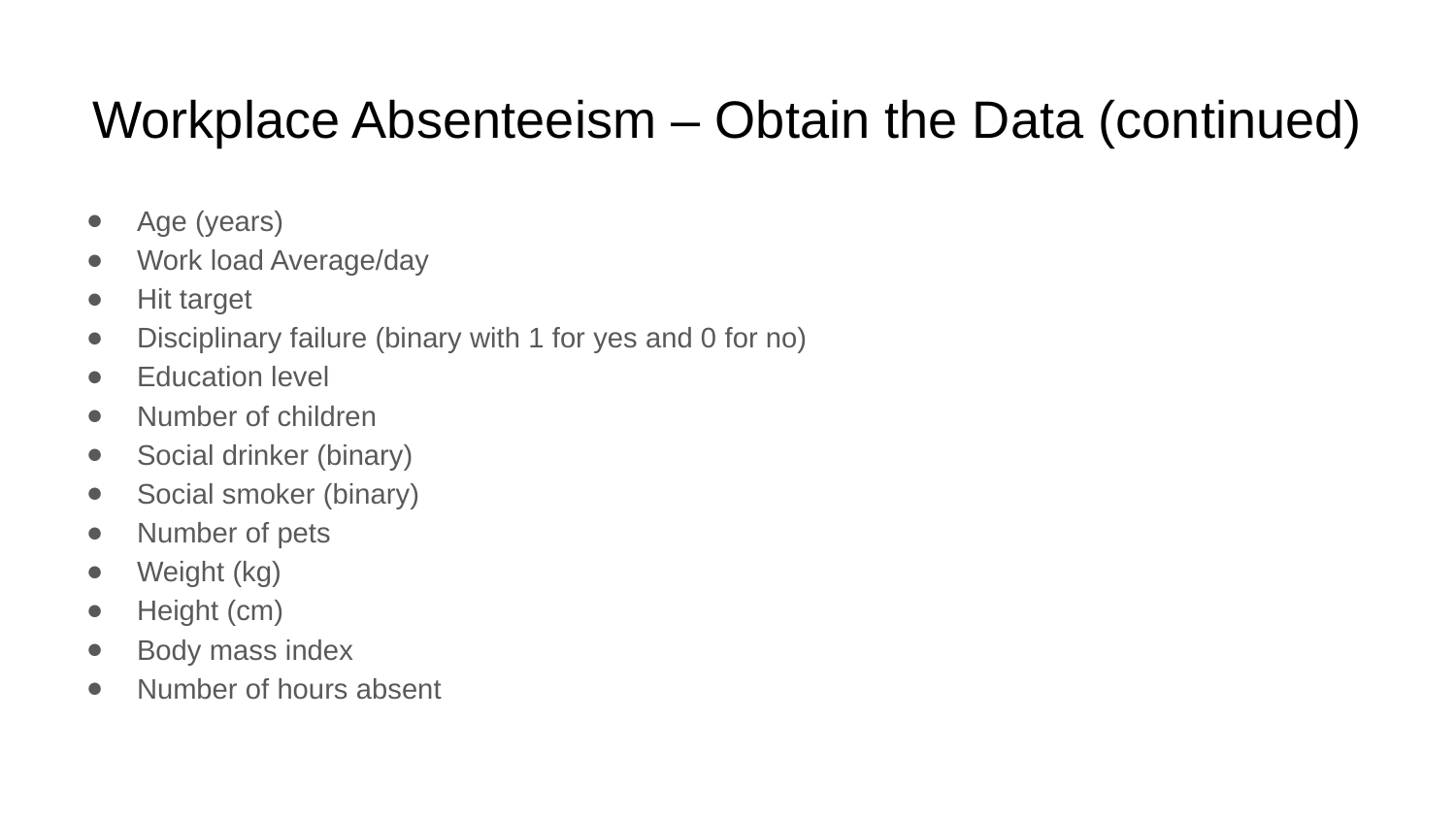

# Workplace Absenteeism – Obtain the Data (continued)
Age (years)
Work load Average/day
Hit target
Disciplinary failure (binary with 1 for yes and 0 for no)
Education level
Number of children
Social drinker (binary)
Social smoker (binary)
Number of pets
Weight (kg)
Height (cm)
Body mass index
Number of hours absent